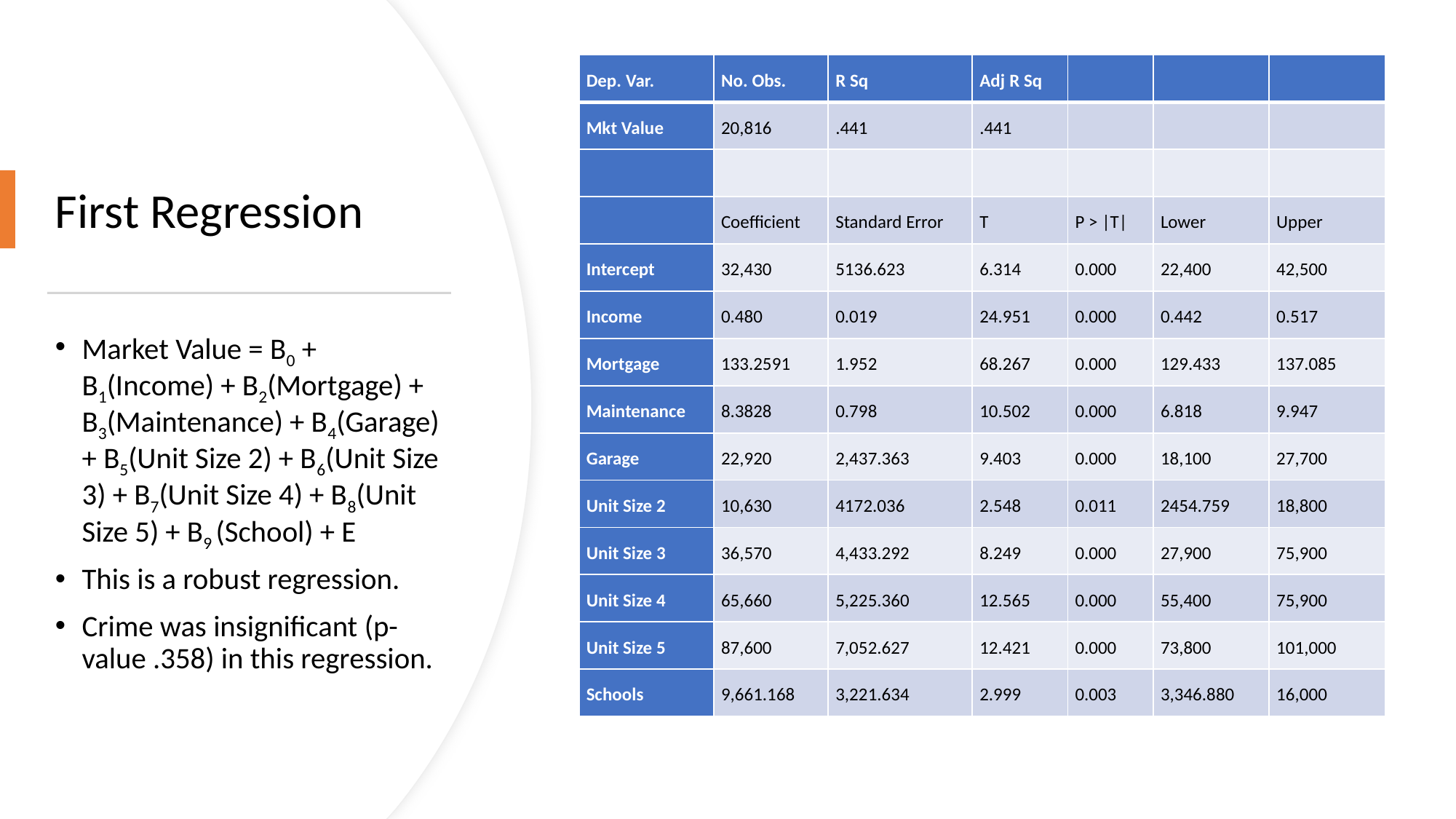

| Dep. Var. | No. Obs. | R Sq | Adj R Sq |  |  |  |
| --- | --- | --- | --- | --- | --- | --- |
| Mkt Value | 20,816 | .441 | .441 |  |  |  |
|  |  |  |  |  |  |  |
|  | Coefficient | Standard Error | T | P > |T| | Lower | Upper |
| Intercept | 32,430 | 5136.623 | 6.314 | 0.000 | 22,400 | 42,500 |
| Income | 0.480 | 0.019 | 24.951 | 0.000 | 0.442 | 0.517 |
| Mortgage | 133.2591 | 1.952 | 68.267 | 0.000 | 129.433 | 137.085 |
| Maintenance | 8.3828 | 0.798 | 10.502 | 0.000 | 6.818 | 9.947 |
| Garage | 22,920 | 2,437.363 | 9.403 | 0.000 | 18,100 | 27,700 |
| Unit Size 2 | 10,630 | 4172.036 | 2.548 | 0.011 | 2454.759 | 18,800 |
| Unit Size 3 | 36,570 | 4,433.292 | 8.249 | 0.000 | 27,900 | 75,900 |
| Unit Size 4 | 65,660 | 5,225.360 | 12.565 | 0.000 | 55,400 | 75,900 |
| Unit Size 5 | 87,600 | 7,052.627 | 12.421 | 0.000 | 73,800 | 101,000 |
| Schools | 9,661.168 | 3,221.634 | 2.999 | 0.003 | 3,346.880 | 16,000 |
# First Regression

Market Value = B0 + B1(Income) + B2(Mortgage) + B3(Maintenance) + B4(Garage) + B5(Unit Size 2) + B6(Unit Size 3) + B7(Unit Size 4) + B8(Unit Size 5) + B9 (School) + E
This is a robust regression.
Crime was insignificant (p-value .358) in this regression.